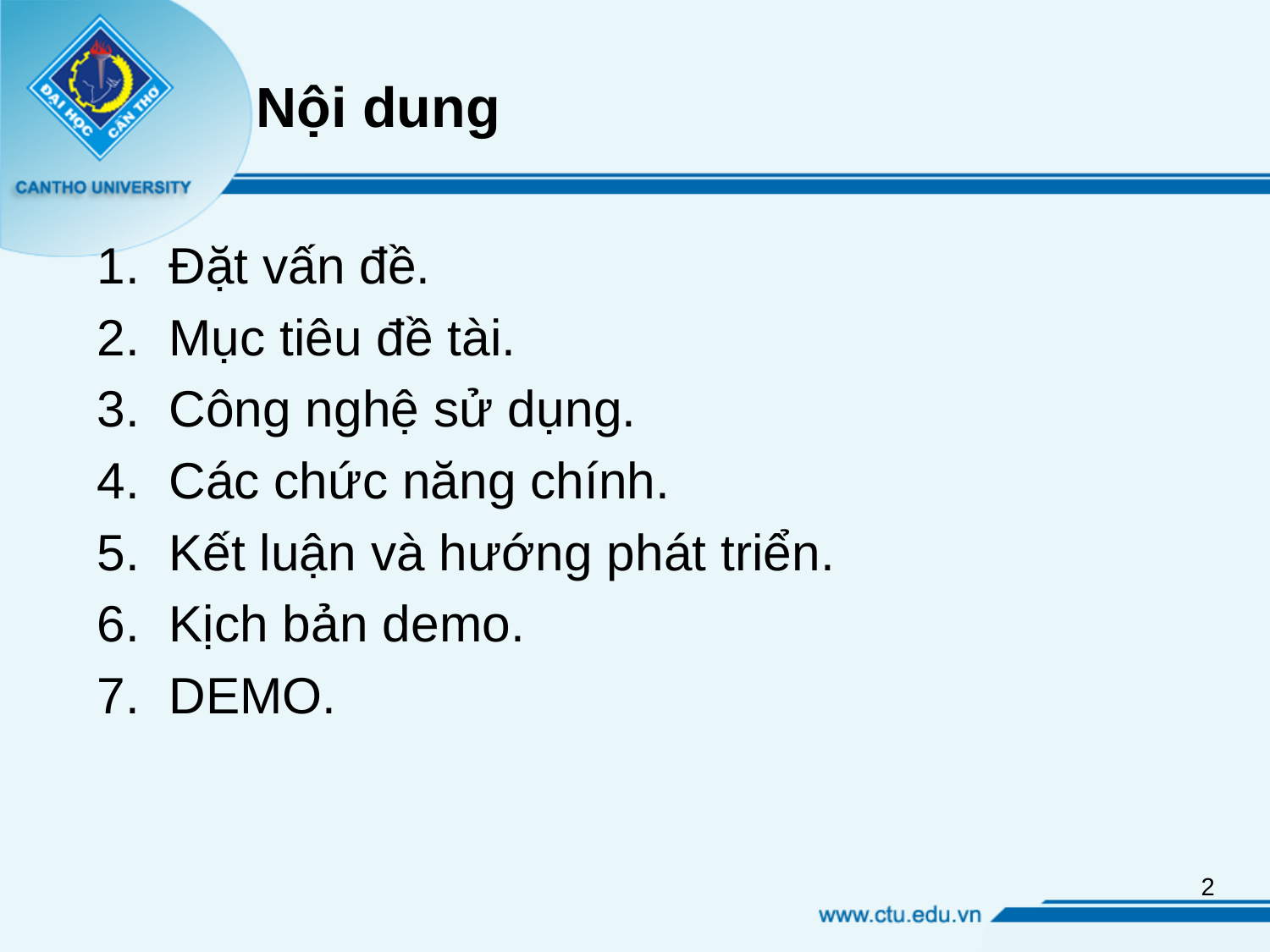

# Nội dung
Đặt vấn đề.
Mục tiêu đề tài.
Công nghệ sử dụng.
Các chức năng chính.
Kết luận và hướng phát triển.
Kịch bản demo.
DEMO.
2